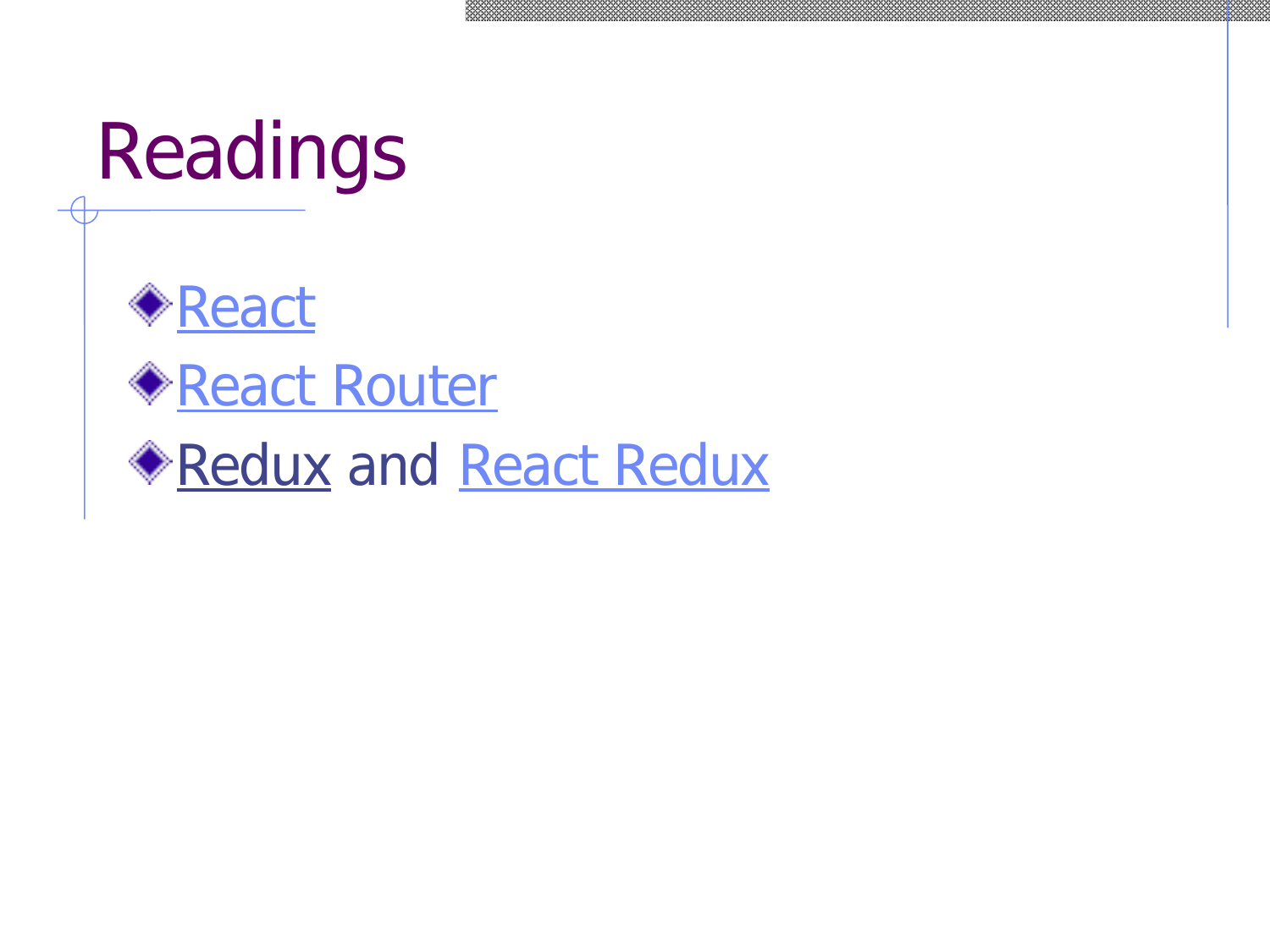

# Readings
React
React Router
Redux and React Redux